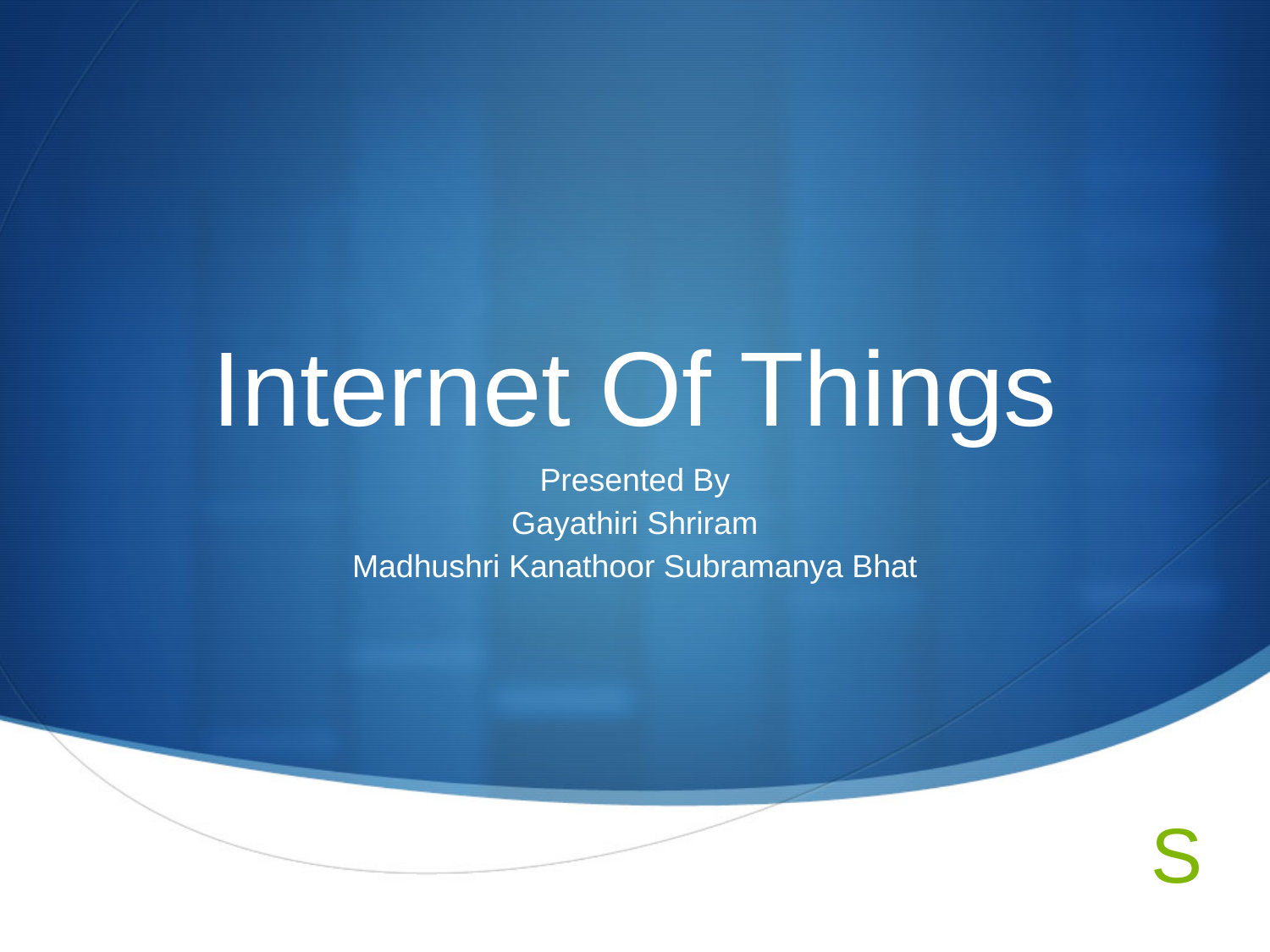

# Internet Of Things
Presented By
Gayathiri Shriram
Madhushri Kanathoor Subramanya Bhat